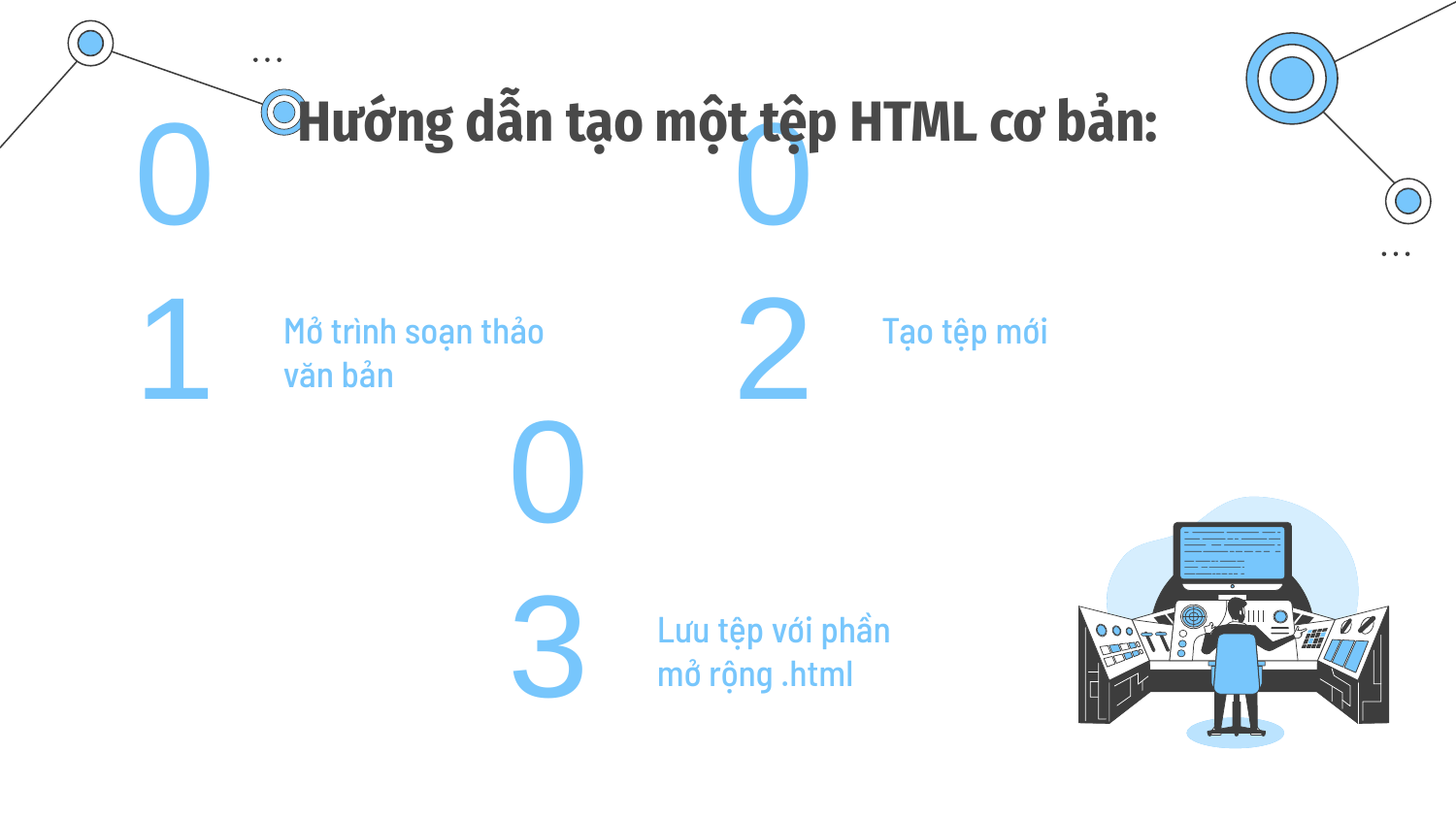

# Hướng dẫn tạo một tệp HTML cơ bản:
01
02
Mở trình soạn thảo văn bản
Tạo tệp mới

03
Lưu tệp với phần mở rộng .html